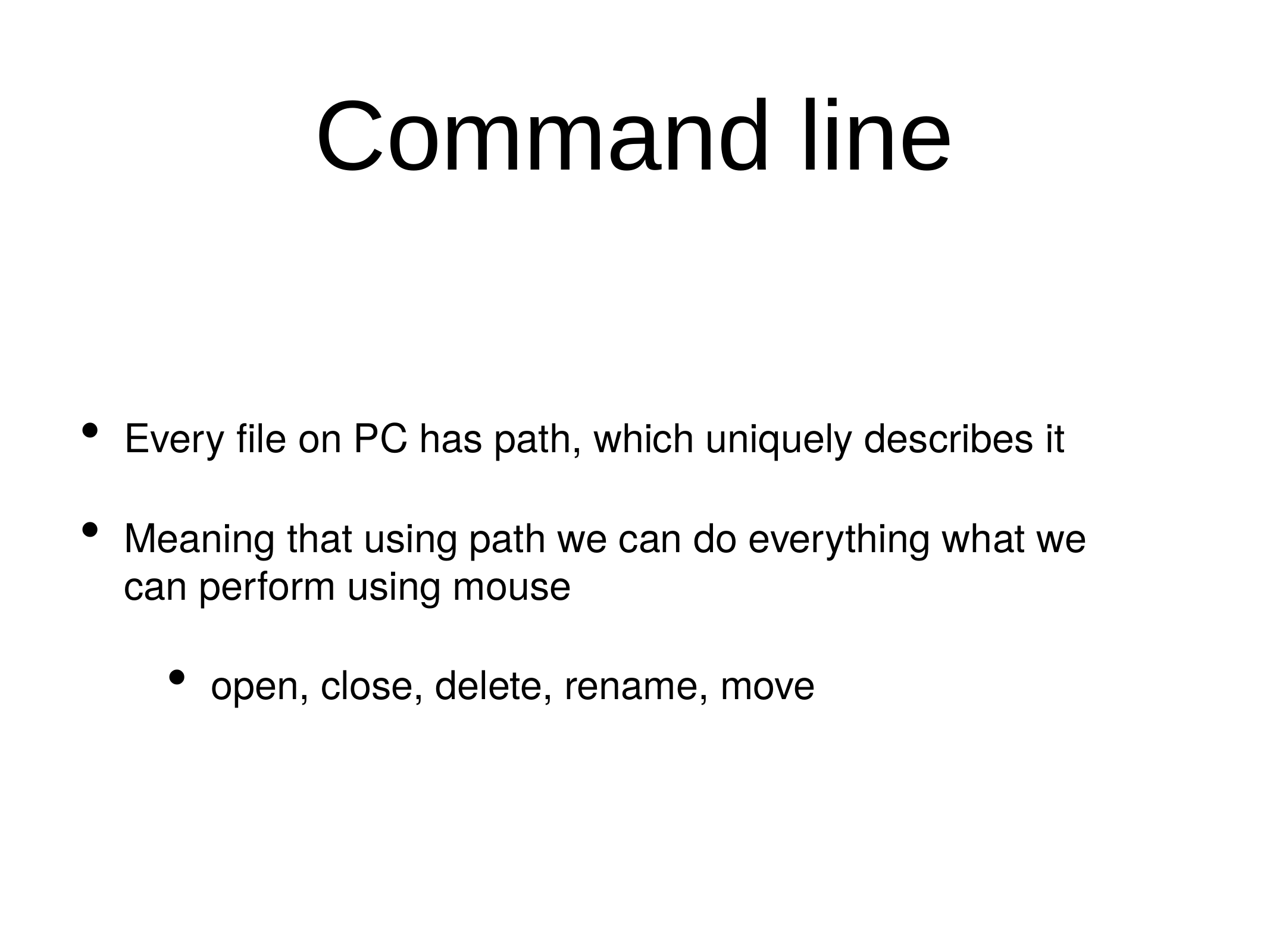

# Command line
Every file on PC has path, which uniquely describes it
Meaning that using path we can do everything what we can perform using mouse
open, close, delete, rename, move